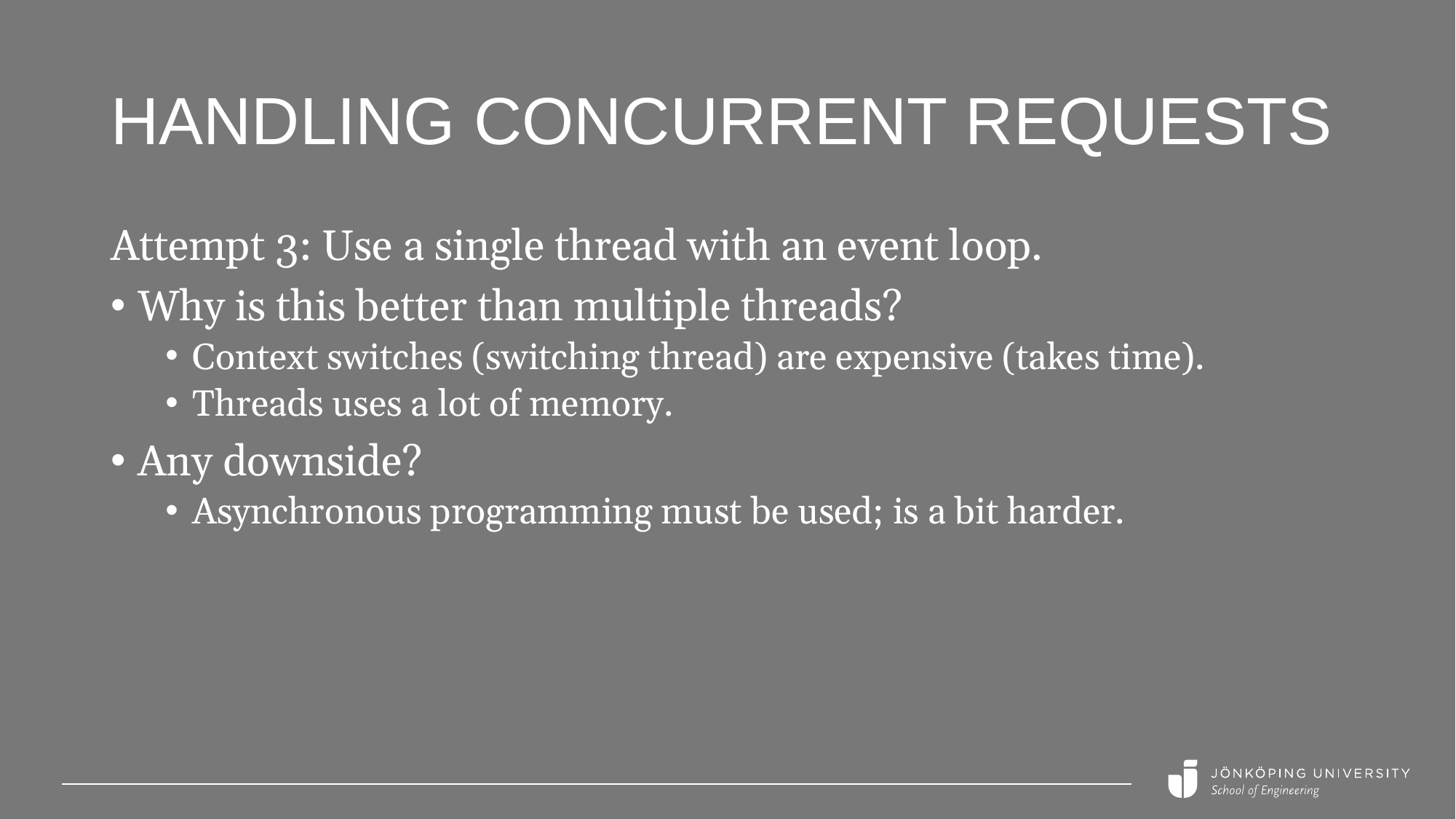

# Handling concurrent requests
Attempt 3: Use a single thread with an event loop.
Why is this better than multiple threads?
Context switches (switching thread) are expensive (takes time).
Threads uses a lot of memory.
Any downside?
Asynchronous programming must be used; is a bit harder.